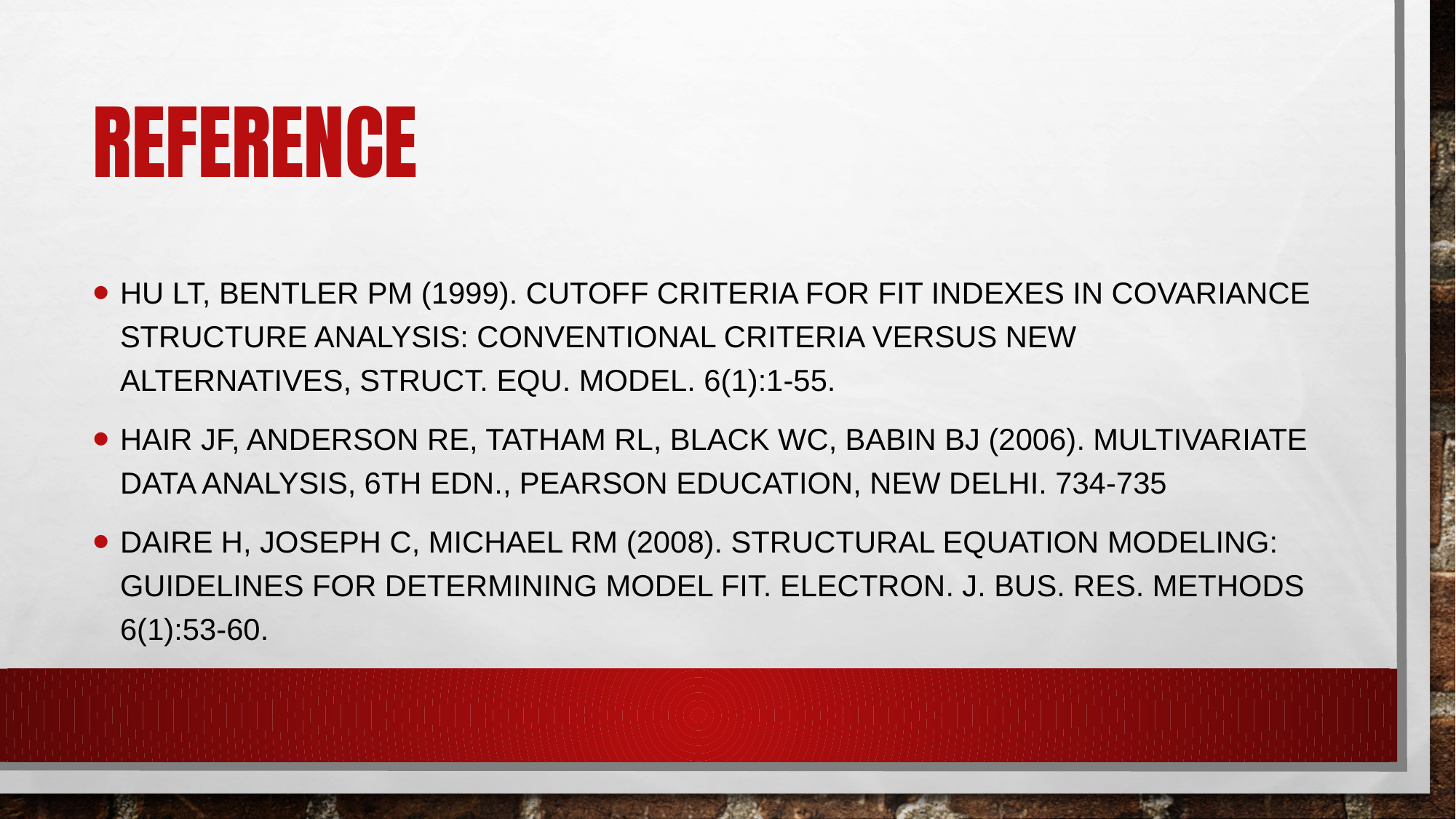

# reference
Hu LT, Bentler PM (1999). Cutoff Criteria for Fit Indexes in Covariance Structure Analysis: Conventional Criteria versus New Alternatives, Struct. Equ. Model. 6(1):1-55.
Hair JF, Anderson RE, Tatham RL, Black WC, Babin BJ (2006). Multivariate Data Analysis, 6th edn., Pearson Education, New Delhi. 734-735
Daire H, Joseph C, Michael RM (2008). Structural Equation Modeling: Guidelines for Determining Model Fit. Electron. J. Bus. Res. Methods 6(1):53-60.